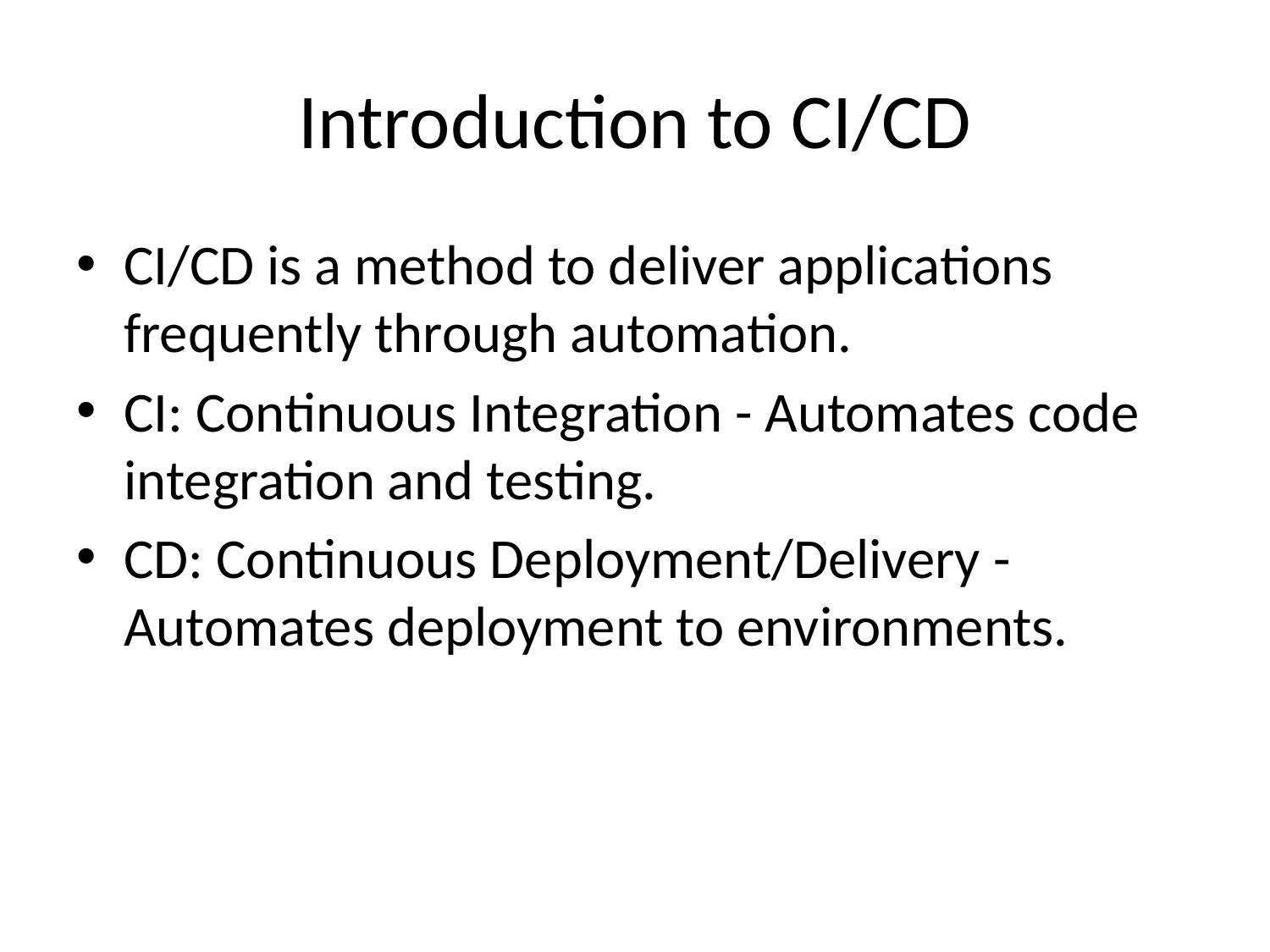

# Introduction to CI/CD
CI/CD is a method to deliver applications frequently through automation.
CI: Continuous Integration - Automates code integration and testing.
CD: Continuous Deployment/Delivery - Automates deployment to environments.